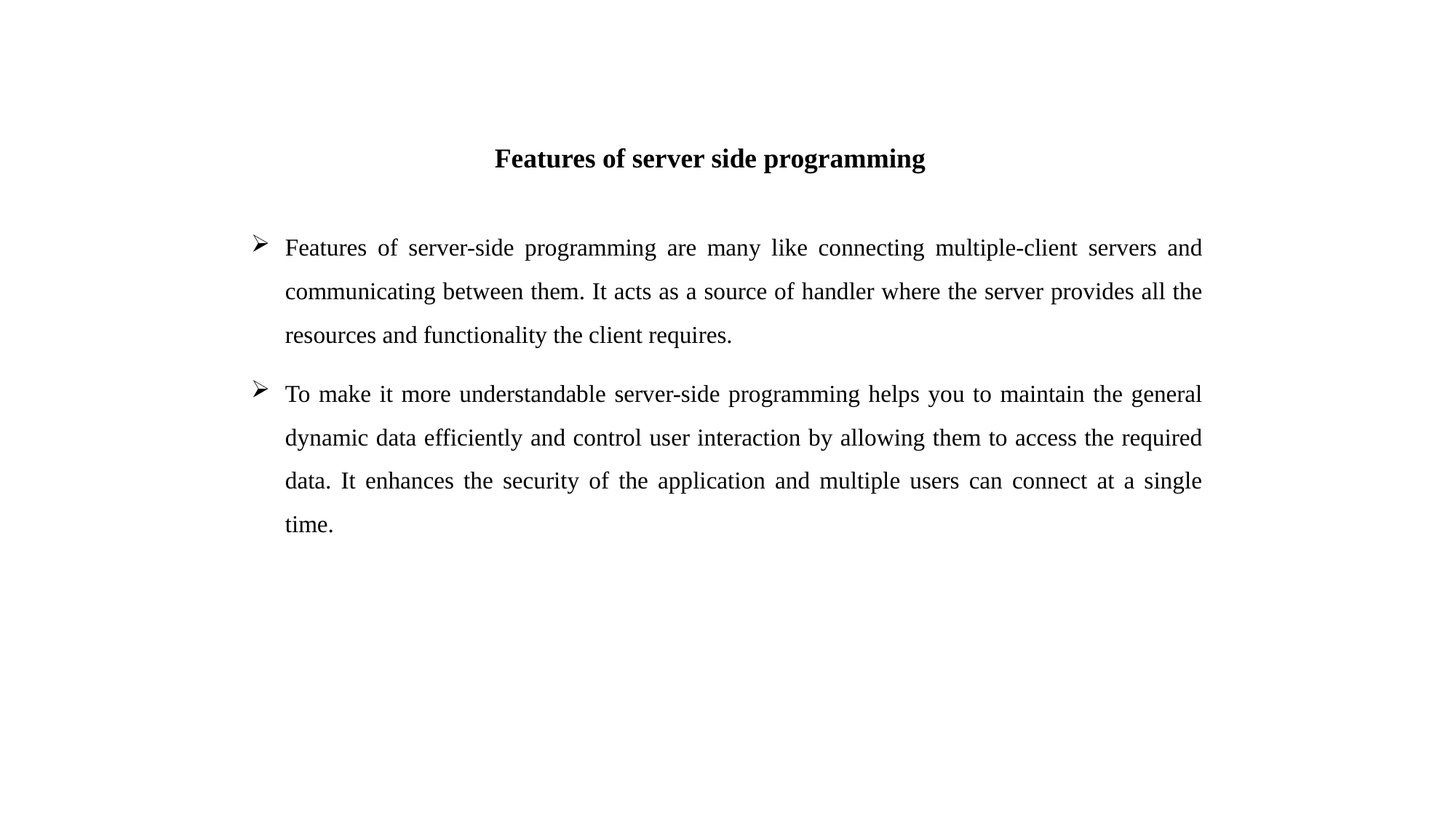

# Features of server side programming
Features of server-side programming are many like connecting multiple-client servers and communicating between them. It acts as a source of handler where the server provides all the resources and functionality the client requires.
To make it more understandable server-side programming helps you to maintain the general dynamic data efficiently and control user interaction by allowing them to access the required data. It enhances the security of the application and multiple users can connect at a single time.